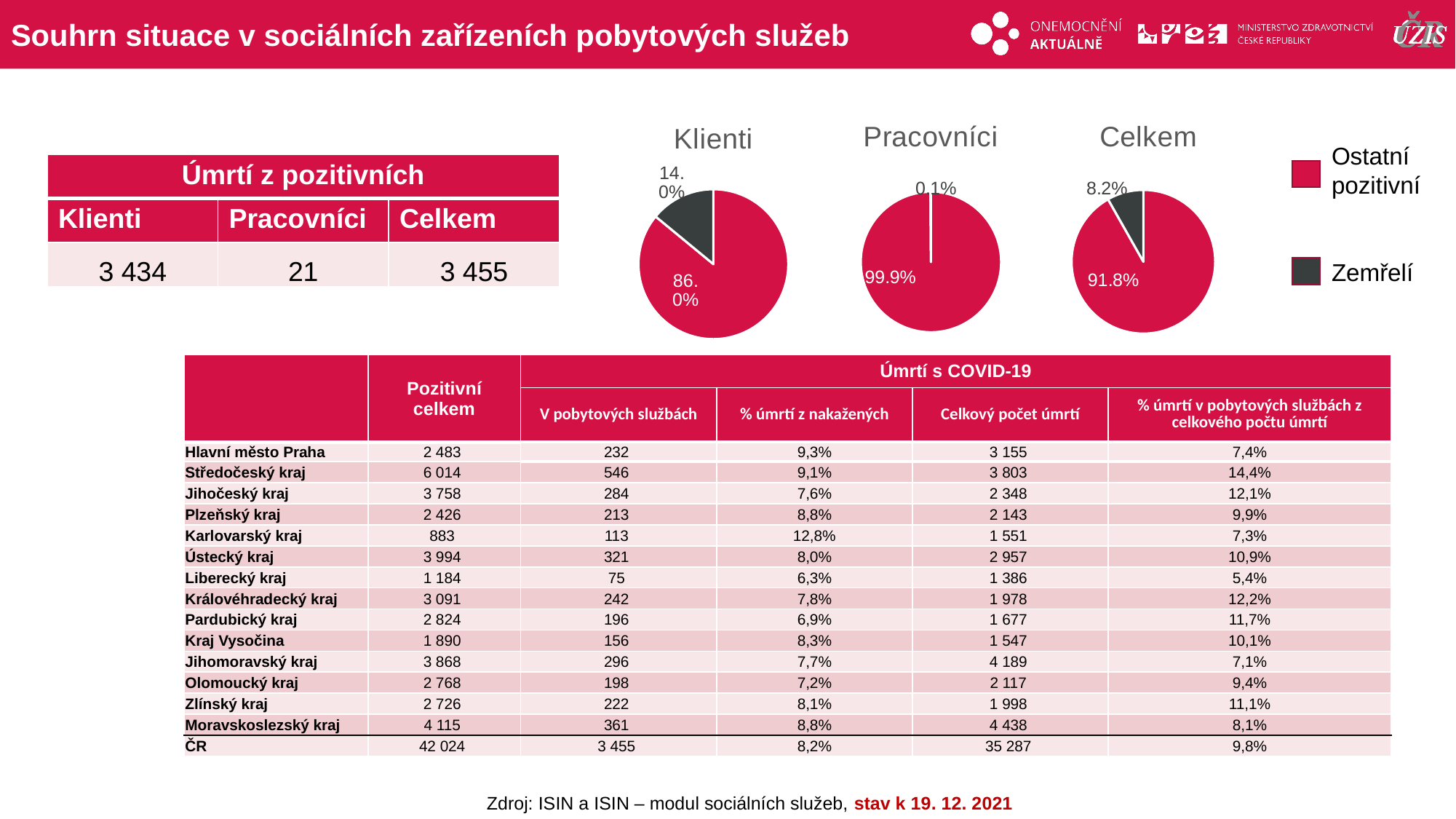

# Souhrn situace v sociálních zařízeních pobytových služeb

### Chart: Celkem

| Category | Sloupec1 |
|---|---|
| Celkový počet | 0.918 |
| Pozitivních | 0.082 |

### Chart: Pracovníci

| Category | Sloupec1 |
|---|---|
| Celkový počet | 0.9987874588602114 |
| Pozitivních | 0.0012125411397886714 |

### Chart: Klienti

| Category | Sloupec1 |
|---|---|
| Celkový počet | 0.8597361088346173 |
| Pozitivních | 0.14026389116538274 |
Ostatní
pozitivní

Zemřelí
| Úmrtí z pozitivních |  |  |
| --- | --- | --- |
| Klienti | Pracovníci | Celkem |
| 3 434 | 21 | 3 455 |

|  | Pozitivní celkem | Úmrtí s COVID-19 |  |  |  |
| --- | --- | --- | --- | --- | --- |
|  |  | V pobytových službách | % úmrtí z nakažených | Celkový počet úmrtí | % úmrtí v pobytových službách z celkového počtu úmrtí |
| Hlavní město Praha | 2 483 | 232 | 9,3% | 3 155 | 7,4% |
| Středočeský kraj | 6 014 | 546 | 9,1% | 3 803 | 14,4% |
| Jihočeský kraj | 3 758 | 284 | 7,6% | 2 348 | 12,1% |
| Plzeňský kraj | 2 426 | 213 | 8,8% | 2 143 | 9,9% |
| Karlovarský kraj | 883 | 113 | 12,8% | 1 551 | 7,3% |
| Ústecký kraj | 3 994 | 321 | 8,0% | 2 957 | 10,9% |
| Liberecký kraj | 1 184 | 75 | 6,3% | 1 386 | 5,4% |
| Královéhradecký kraj | 3 091 | 242 | 7,8% | 1 978 | 12,2% |
| Pardubický kraj | 2 824 | 196 | 6,9% | 1 677 | 11,7% |
| Kraj Vysočina | 1 890 | 156 | 8,3% | 1 547 | 10,1% |
| Jihomoravský kraj | 3 868 | 296 | 7,7% | 4 189 | 7,1% |
| Olomoucký kraj | 2 768 | 198 | 7,2% | 2 117 | 9,4% |
| Zlínský kraj | 2 726 | 222 | 8,1% | 1 998 | 11,1% |
| Moravskoslezský kraj | 4 115 | 361 | 8,8% | 4 438 | 8,1% |
| ČR | 42 024 | 3 455 | 8,2% | 35 287 | 9,8% |
Zdroj: ISIN a ISIN – modul sociálních služeb, stav k 19. 12. 2021